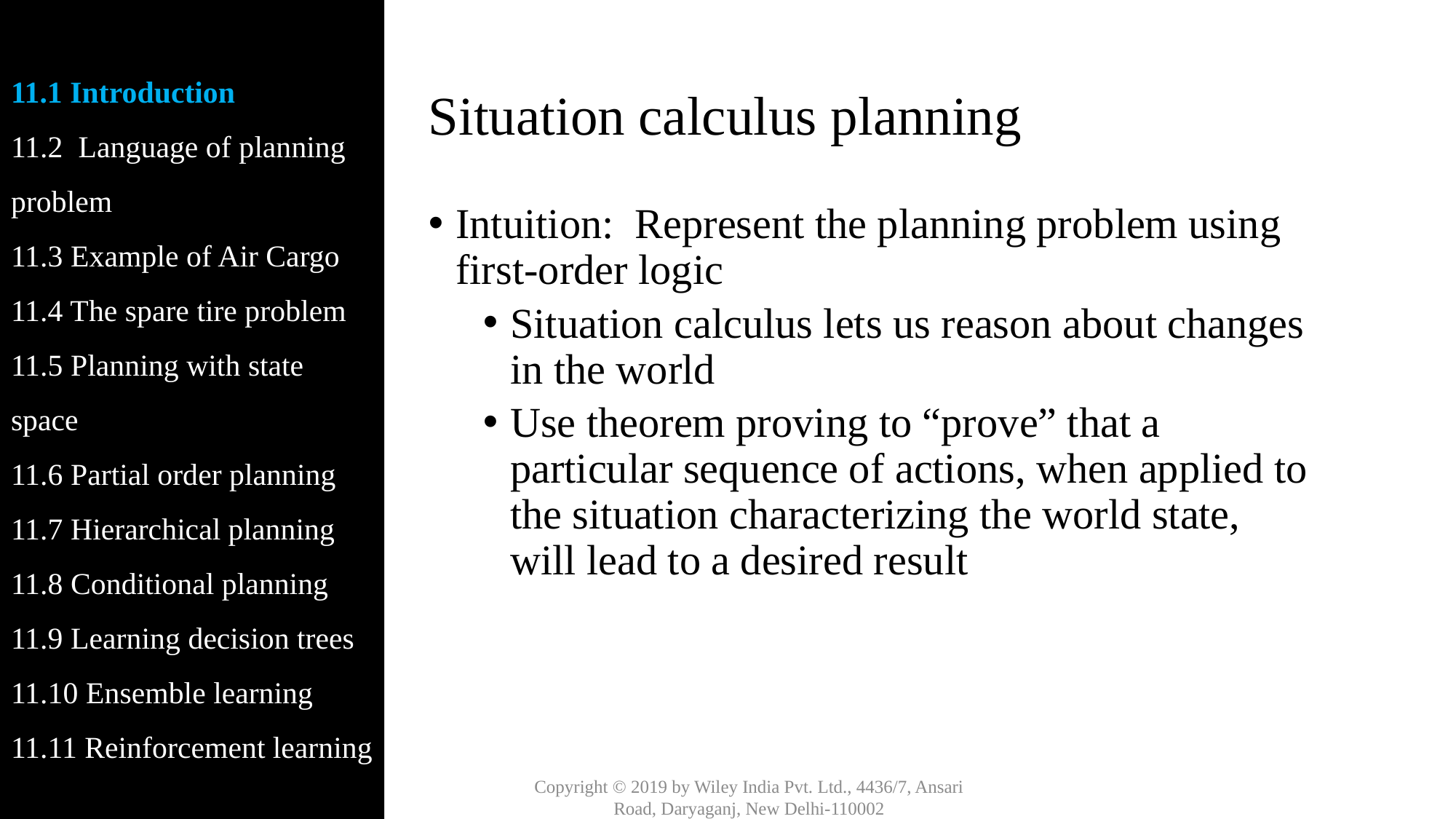

11.1 Introduction
11.2  Language of planning problem
11.3 Example of Air Cargo
11.4 The spare tire problem
11.5 Planning with state space
11.6 Partial order planning
11.7 Hierarchical planning
11.8 Conditional planning
11.9 Learning decision trees
11.10 Ensemble learning
11.11 Reinforcement learning
# Situation calculus planning
Intuition:  Represent the planning problem using first-order logic
Situation calculus lets us reason about changes in the world
Use theorem proving to “prove” that a particular sequence of actions, when applied to the situation characterizing the world state, will lead to a desired result
Copyright © 2019 by Wiley India Pvt. Ltd., 4436/7, Ansari Road, Daryaganj, New Delhi-110002